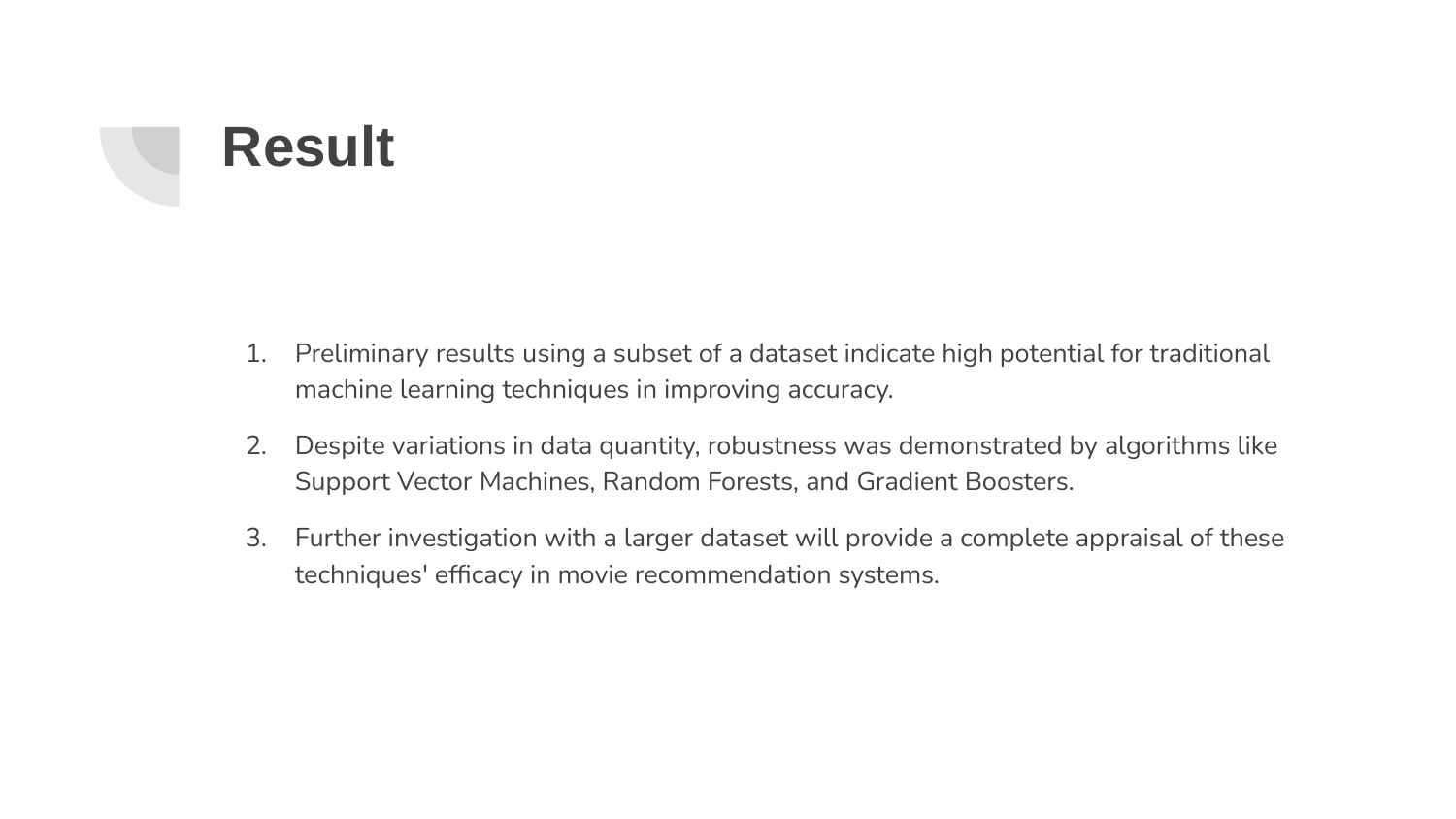

# Result
Preliminary results using a subset of a dataset indicate high potential for traditional machine learning techniques in improving accuracy.
Despite variations in data quantity, robustness was demonstrated by algorithms like Support Vector Machines, Random Forests, and Gradient Boosters.
Further investigation with a larger dataset will provide a complete appraisal of these techniques' efficacy in movie recommendation systems.